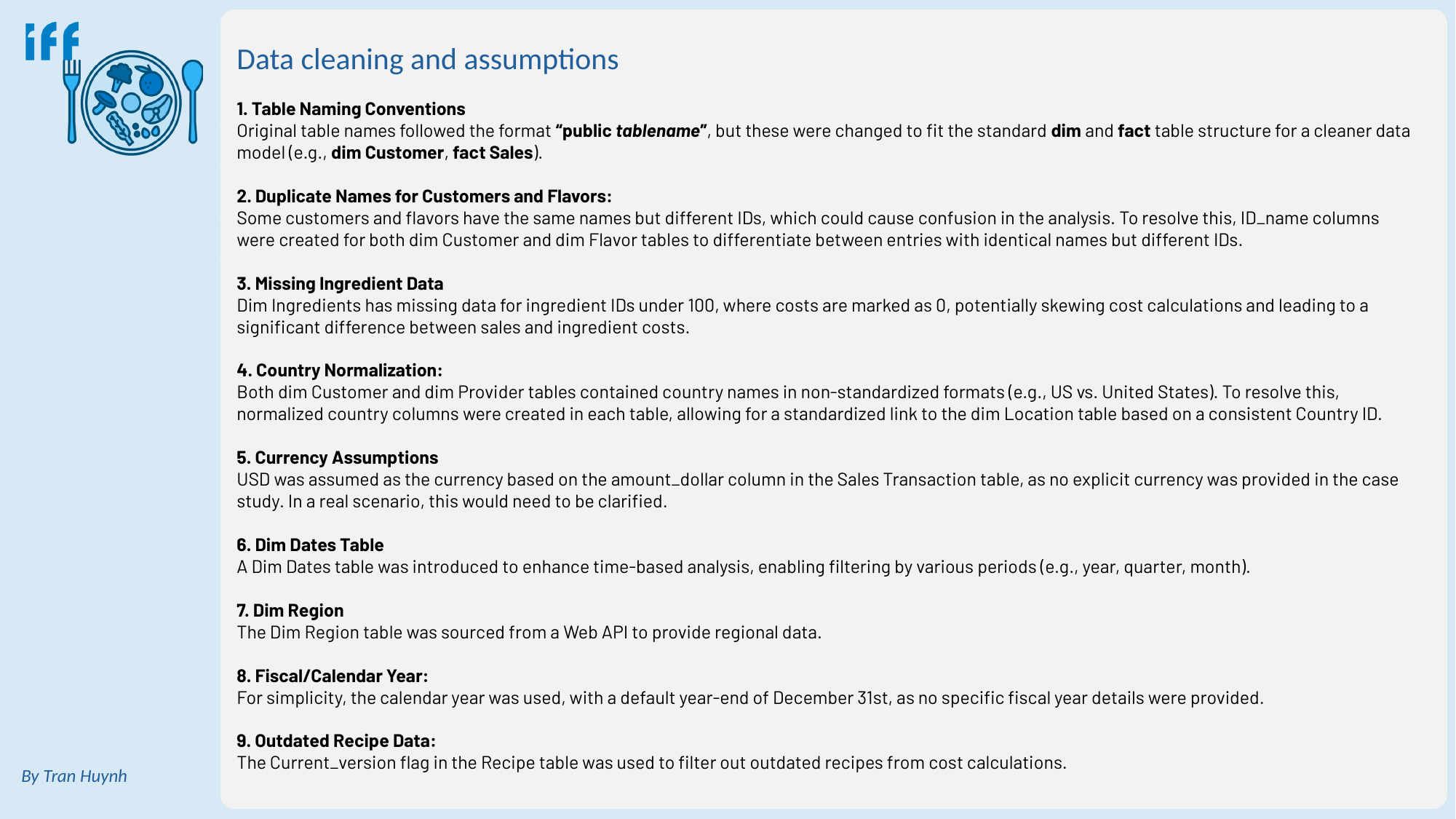

Data cleaning and assumptions
1. Table Naming Conventions
Original table names followed the format “public tablename”, but these were changed to fit the standard dim and fact table structure for a cleaner data model (e.g., dim Customer, fact Sales).

2. Duplicate Names for Customers and Flavors:
Some customers and flavors have the same names but different IDs, which could cause confusion in the analysis. To resolve this, ID_name columns were created for both dim Customer and dim Flavor tables to differentiate between entries with identical names but different IDs.
3. Missing Ingredient Data
Dim Ingredients has missing data for ingredient IDs under 100, where costs are marked as 0, potentially skewing cost calculations and leading to a significant difference between sales and ingredient costs.

4. Country Normalization:
Both dim Customer and dim Provider tables contained country names in non-standardized formats (e.g., US vs. United States). To resolve this, normalized country columns were created in each table, allowing for a standardized link to the dim Location table based on a consistent Country ID.

5. Currency Assumptions
USD was assumed as the currency based on the amount_dollar column in the Sales Transaction table, as no explicit currency was provided in the case study. In a real scenario, this would need to be clarified.

6. Dim Dates Table
A Dim Dates table was introduced to enhance time-based analysis, enabling filtering by various periods (e.g., year, quarter, month).

7. Dim Region
The Dim Region table was sourced from a Web API to provide regional data.

8. Fiscal/Calendar Year:
For simplicity, the calendar year was used, with a default year-end of December 31st, as no specific fiscal year details were provided.

9. Outdated Recipe Data:
The Current_version flag in the Recipe table was used to filter out outdated recipes from cost calculations.
By Tran Huynh